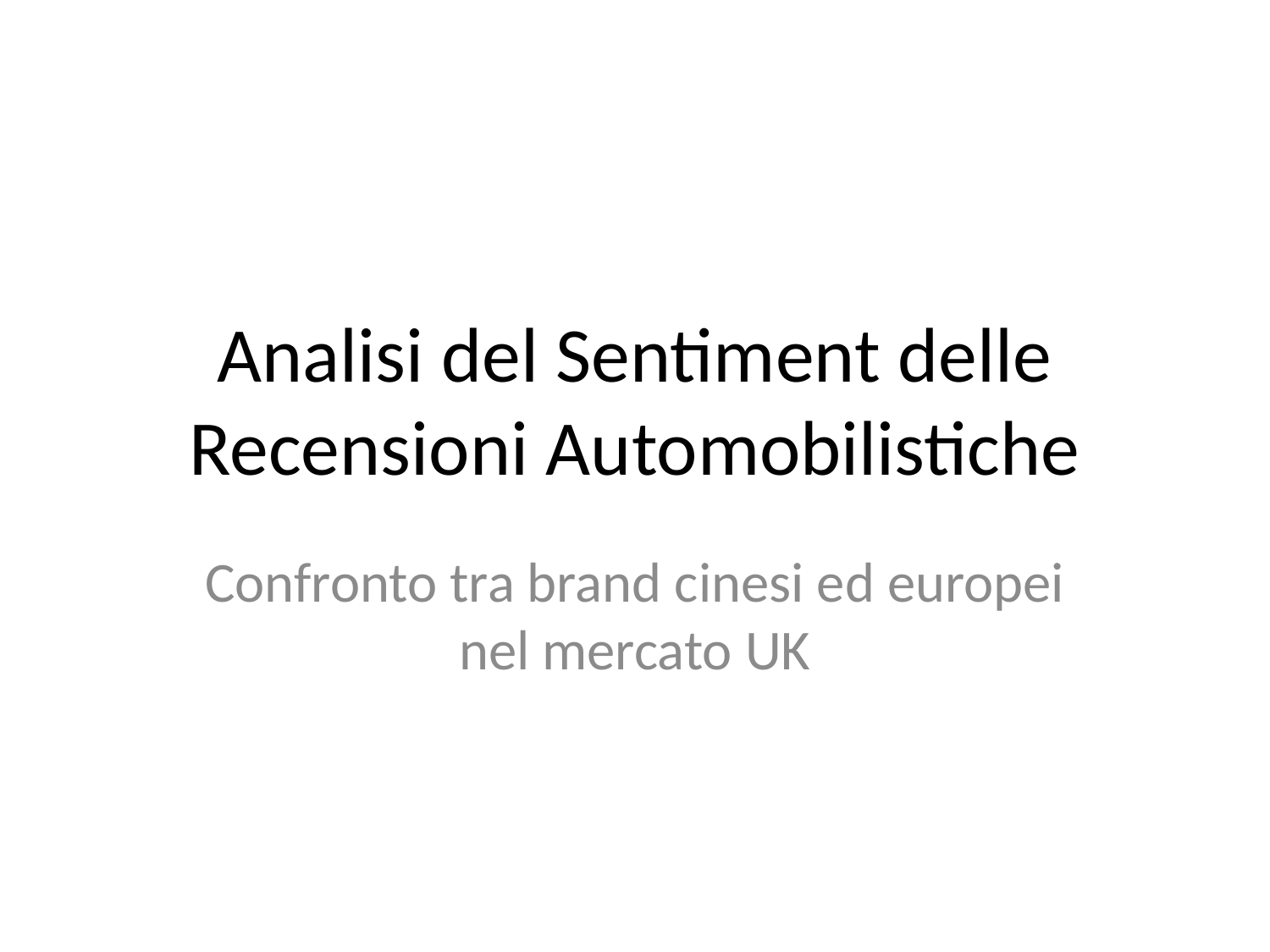

# Analisi del Sentiment delle Recensioni Automobilistiche
Confronto tra brand cinesi ed europei nel mercato UK